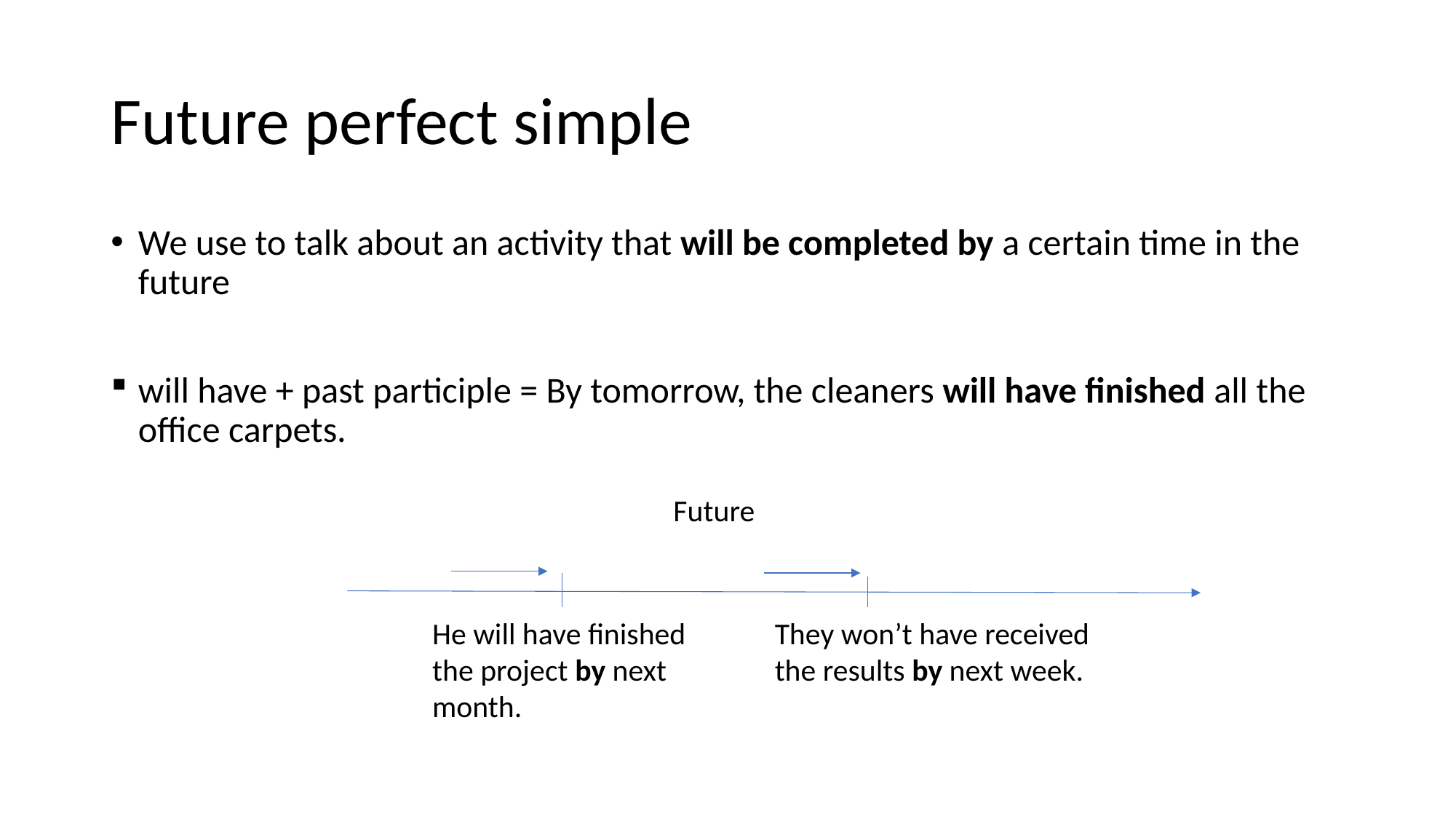

# Future perfect simple
We use to talk about an activity that will be completed by a certain time in the future

will have + past participle = By tomorrow, the cleaners will have finished all the office carpets.

Future
He will have finished the project by next month.
They won’t have received the results by next week.